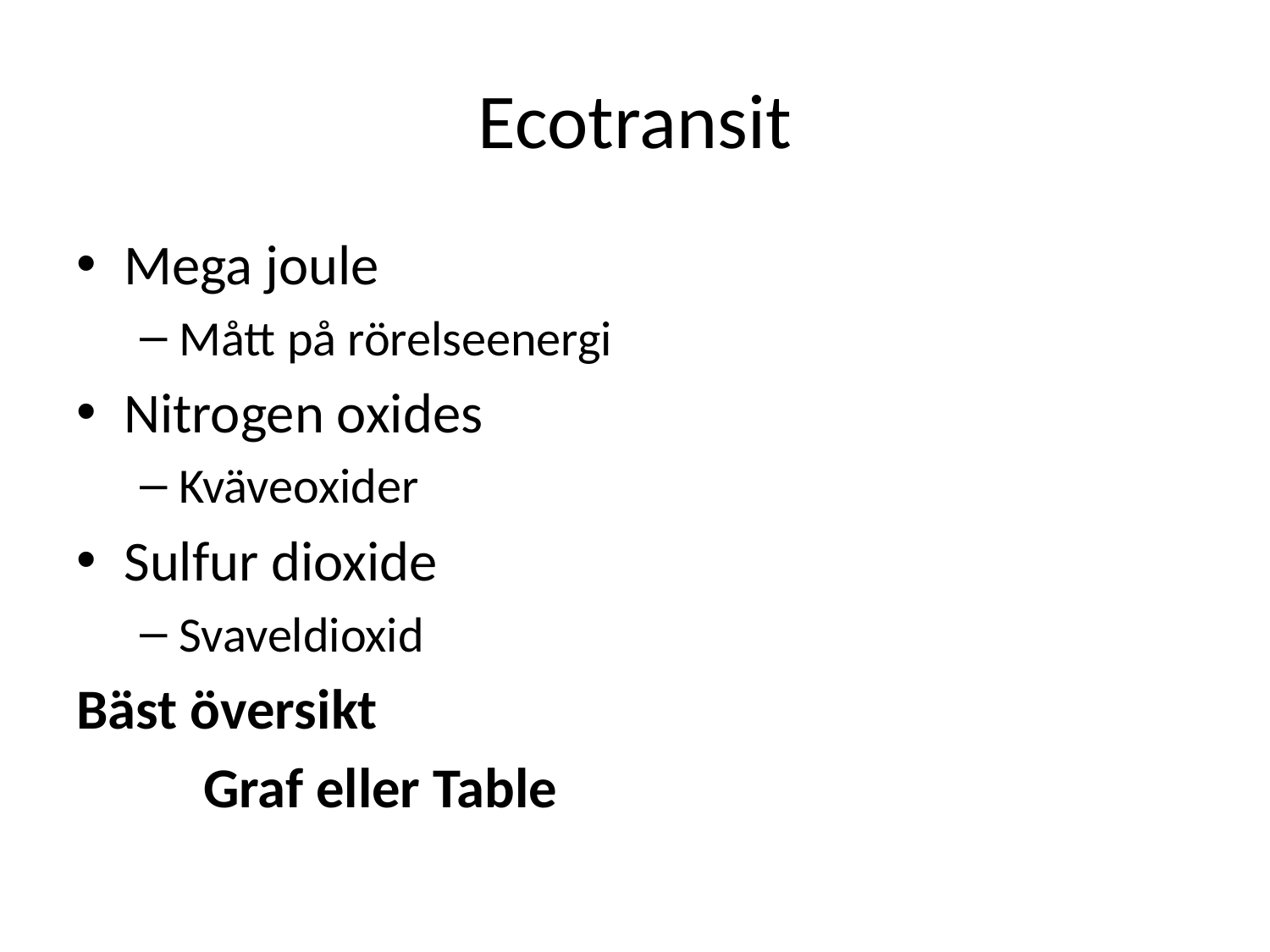

# Ecotransit
Mega joule
Mått på rörelseenergi
Nitrogen oxides
Kväveoxider
Sulfur dioxide
Svaveldioxid
Bäst översikt
	Graf eller Table